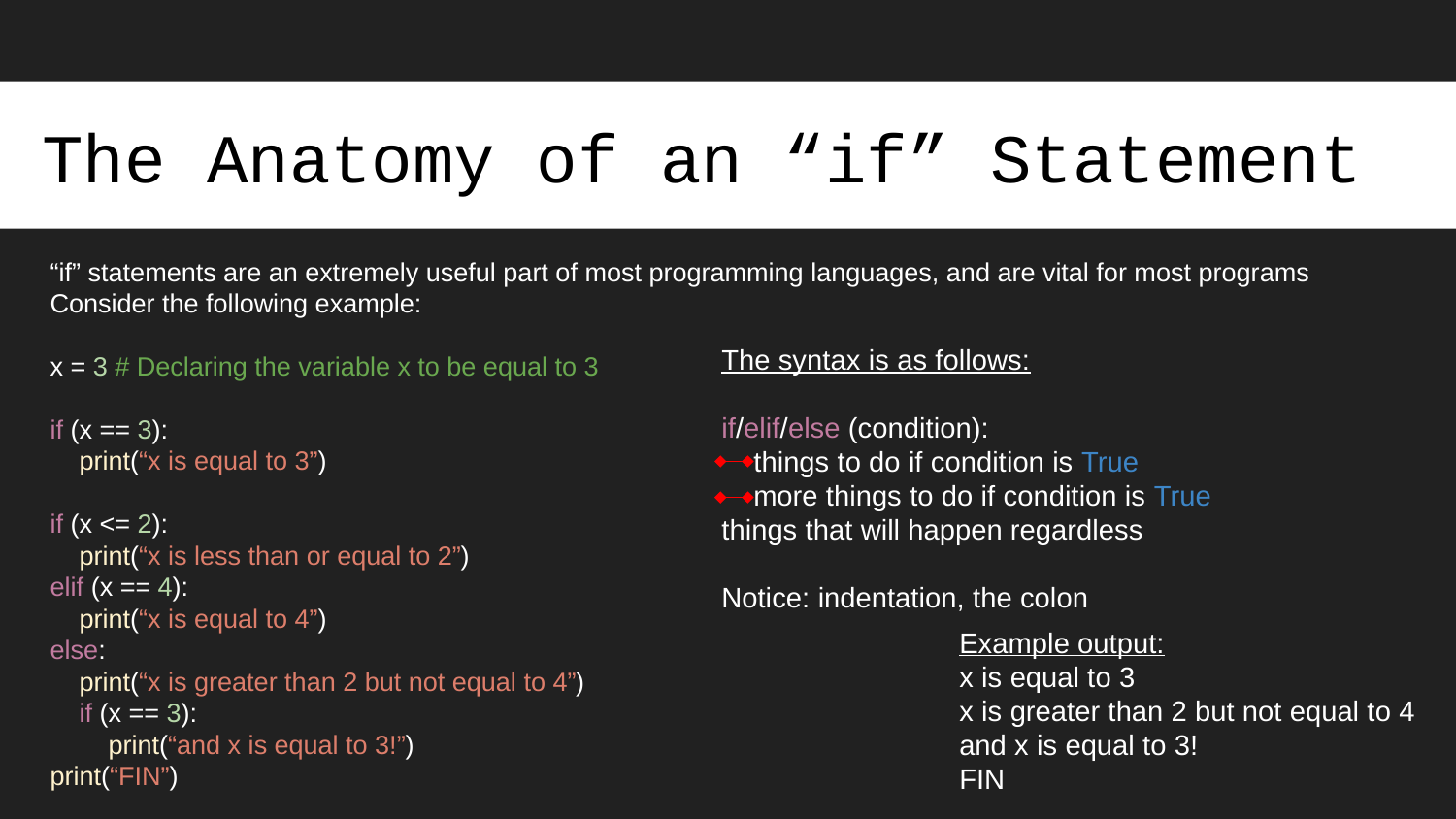

# The Anatomy of an “if” Statement
“if” statements are an extremely useful part of most programming languages, and are vital for most programs
Consider the following example:

x = 3 # Declaring the variable x to be equal to 3

if (x == 3):
    print(“x is equal to 3”)

if (x <= 2):
    print(“x is less than or equal to 2”)
elif (x == 4):
    print(“x is equal to 4”)
else:
    print(“x is greater than 2 but not equal to 4”)
    if (x == 3):
        print(“and x is equal to 3!”)
print(“FIN”)
The syntax is as follows:

if/elif/else (condition):
    things to do if condition is True
    more things to do if condition is True
things that will happen regardless

Notice: indentation, the colon
Example output:
x is equal to 3
x is greater than 2 but not equal to 4
and x is equal to 3!
FIN